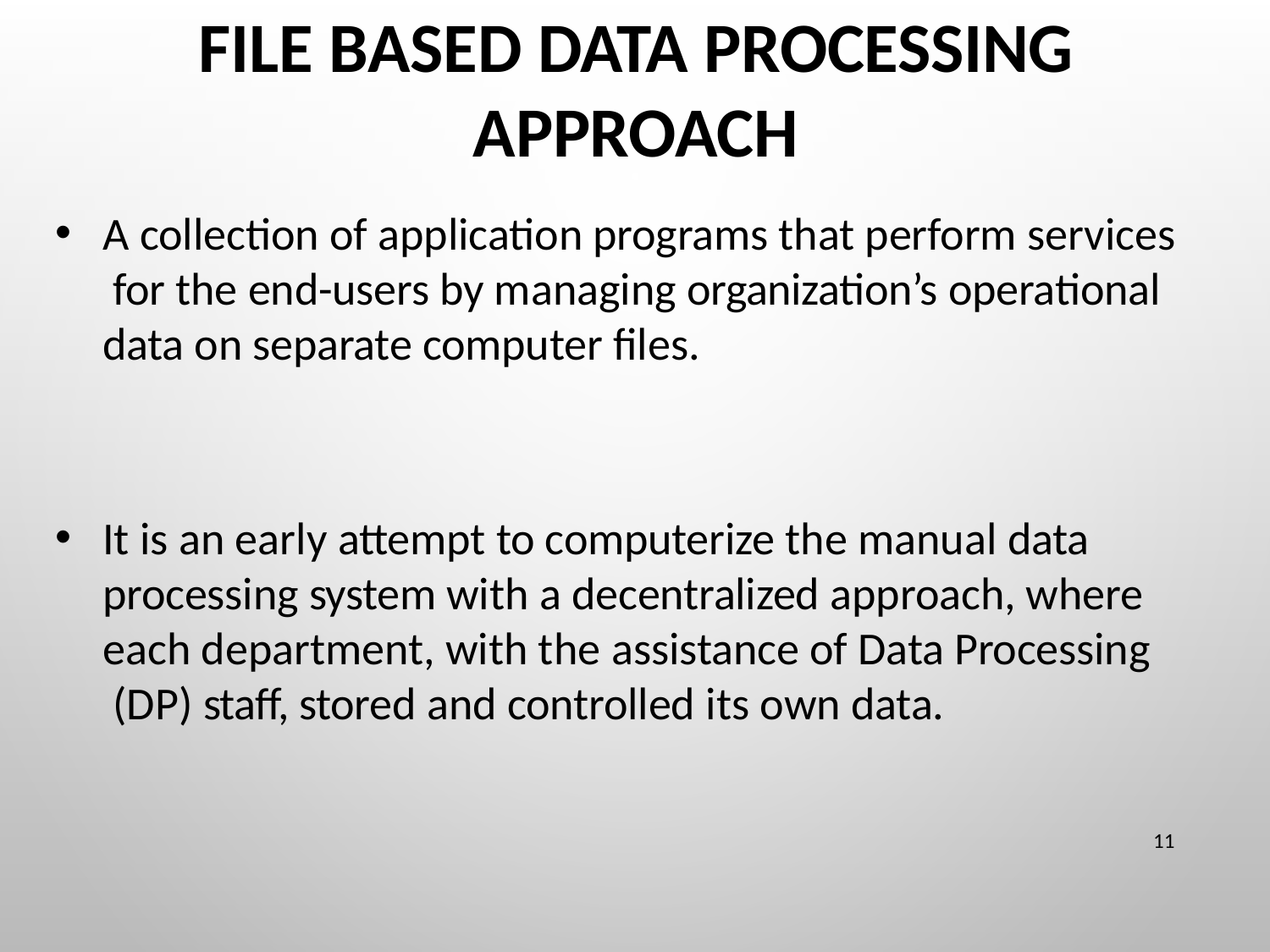

# File Based Data Processing Approach
A collection of application programs that perform services  for the end-users by managing organization’s operational  data on separate computer files.
It is an early attempt to computerize the manual data  processing system with a decentralized approach, where  each department, with the assistance of Data Processing  (DP) staff, stored and controlled its own data.
11